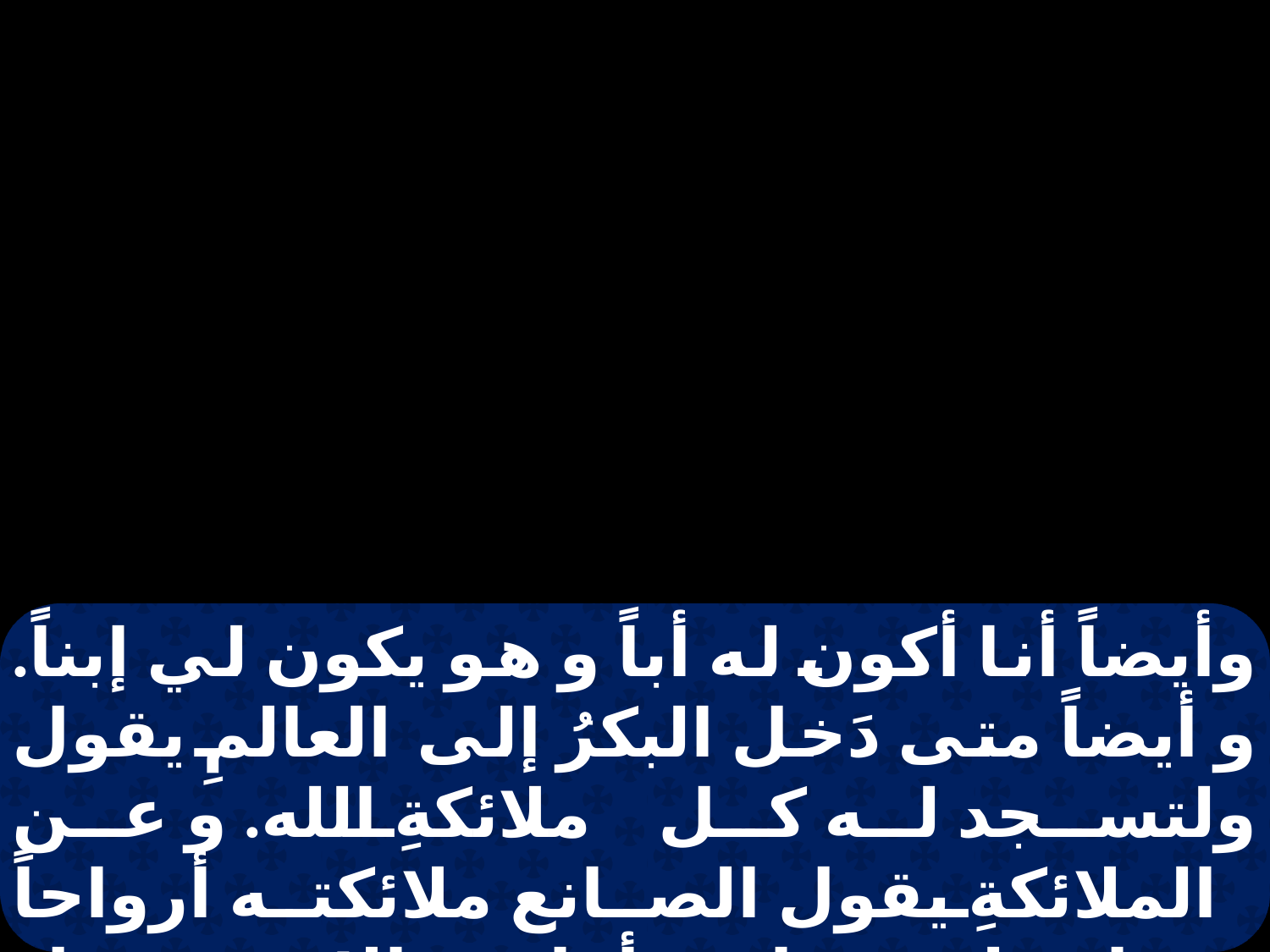

وأيضاً أنا أكون له أباً و هو يكون لي إبناً. و أيضاً متى دَخل البكرُ إلى العالمِ يقول ولتسجد له كل ملائكةِ الله. و عن الملائكةِ يقول الصانع ملائكته أرواحاً وخدامه لهيبَ نارٍ. و أما عن الإبنِ فيقول أيضاً كُرسيّكَ يا الله إلى دهرِ الدهرِ.